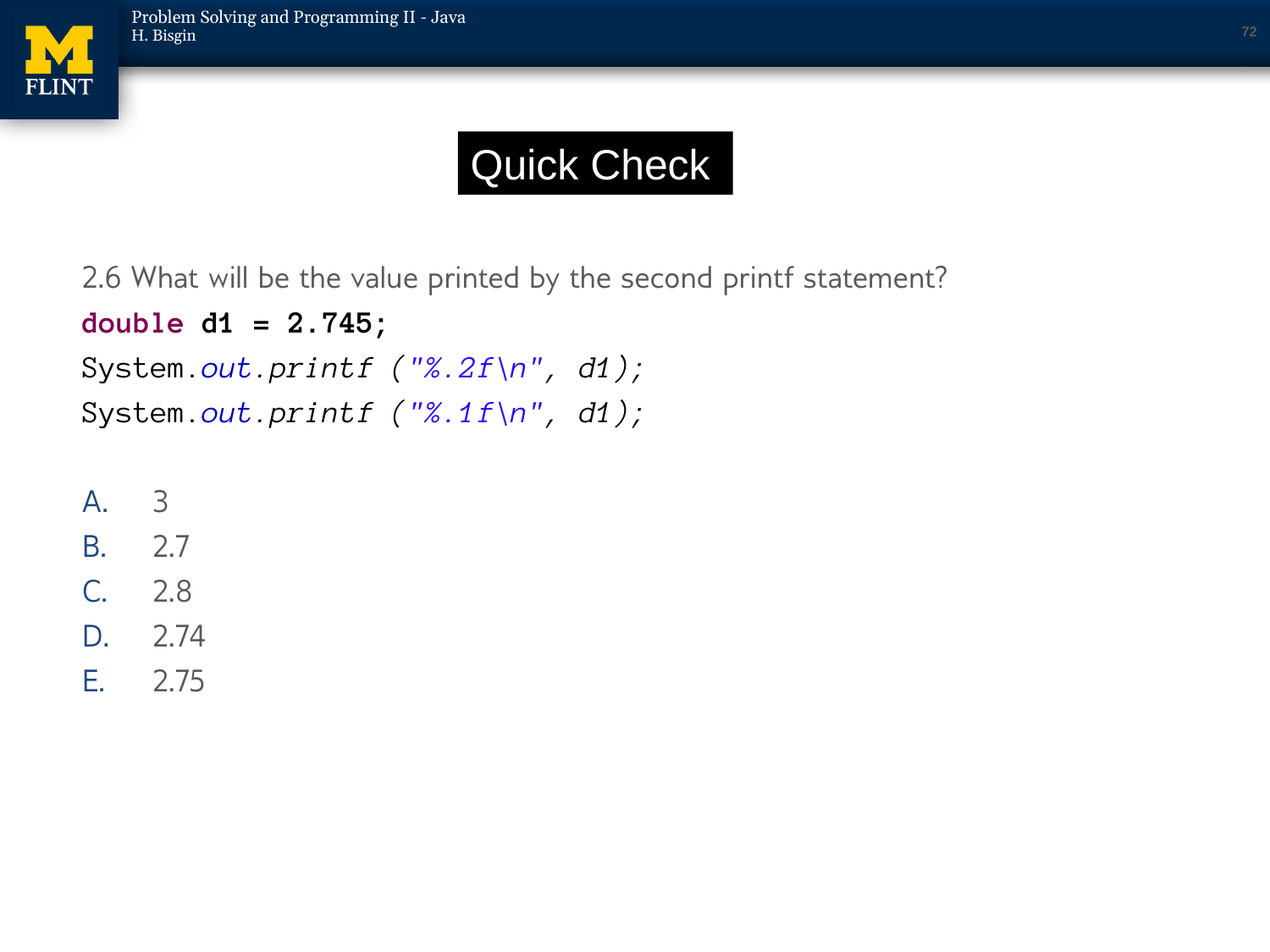

72
Quick Check
2.6 What will be the value printed by the second printf statement?
double d1 = 2.745;
System.out.printf ("%.2f\n", d1);
System.out.printf ("%.1f\n", d1);

3
2.7
2.8
2.74
2.75